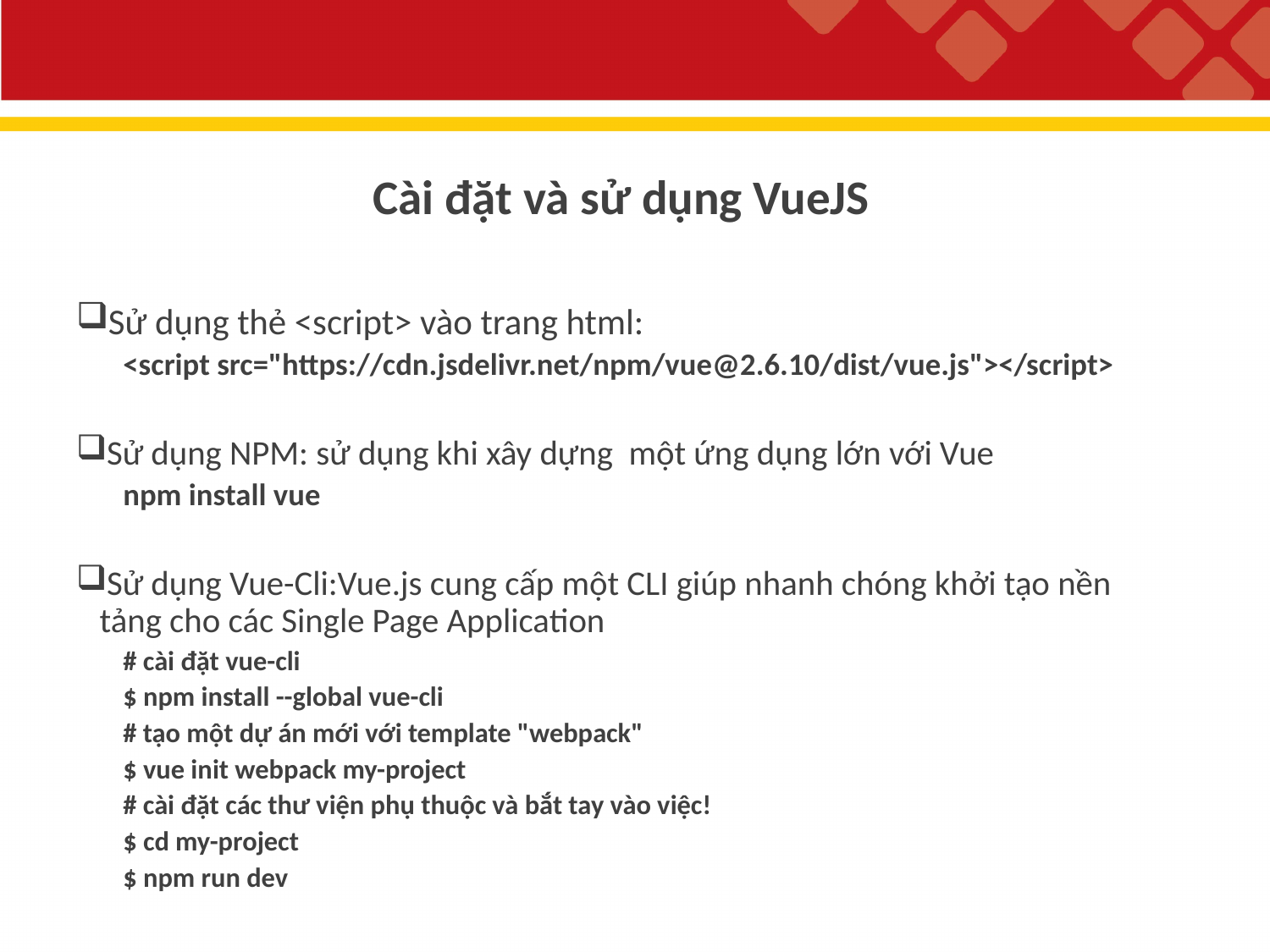

Cài đặt và sử dụng VueJS

Sử dụng thẻ <script> vào trang html:
<script src="https://cdn.jsdelivr.net/npm/vue@2.6.10/dist/vue.js"></script>

Sử dụng NPM: sử dụng khi xây dựng  một ứng dụng lớn với Vue
npm install vue

Sử dụng Vue-Cli:Vue.js cung cấp một CLI giúp nhanh chóng khởi tạo nền tảng cho các Single Page Application
# cài đặt vue-cli
$ npm install --global vue-cli
# tạo một dự án mới với template "webpack"
$ vue init webpack my-project
# cài đặt các thư viện phụ thuộc và bắt tay vào việc!
$ cd my-project
$ npm run dev